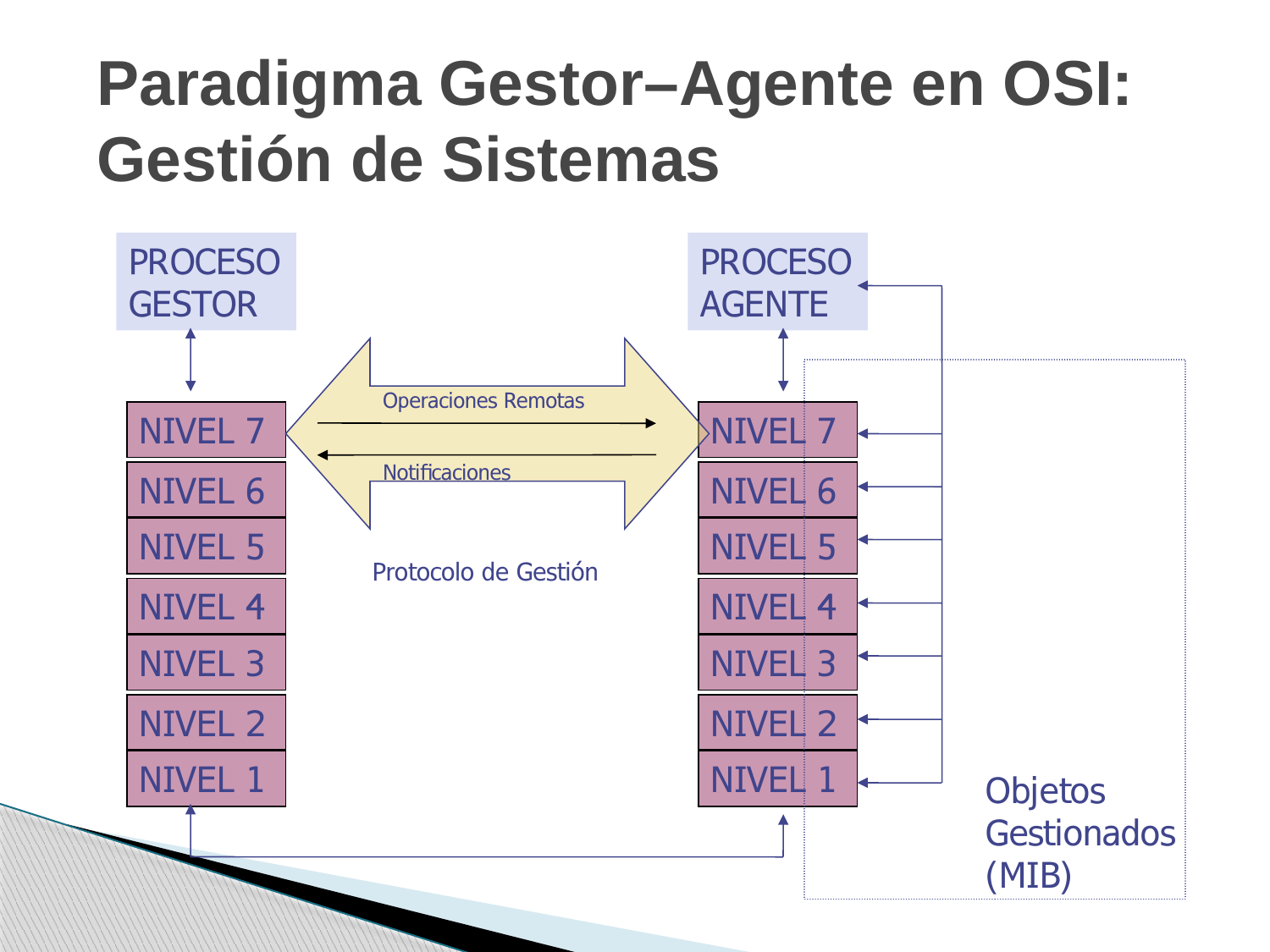

# Paradigma Gestor–Agente en OSI: Gestión de Sistemas
PROCESO GESTOR
PROCESO AGENTE

Operaciones Remotas
NIVEL 7
NIVEL 7

Notificaciones

NIVEL 6
NIVEL 6

NIVEL 5
NIVEL 5

Protocolo de Gestión
NIVEL 4
NIVEL 4

NIVEL 3
NIVEL 3

NIVEL 2
NIVEL 2

NIVEL 1
NIVEL 1
Objetos Gestionados (MIB)